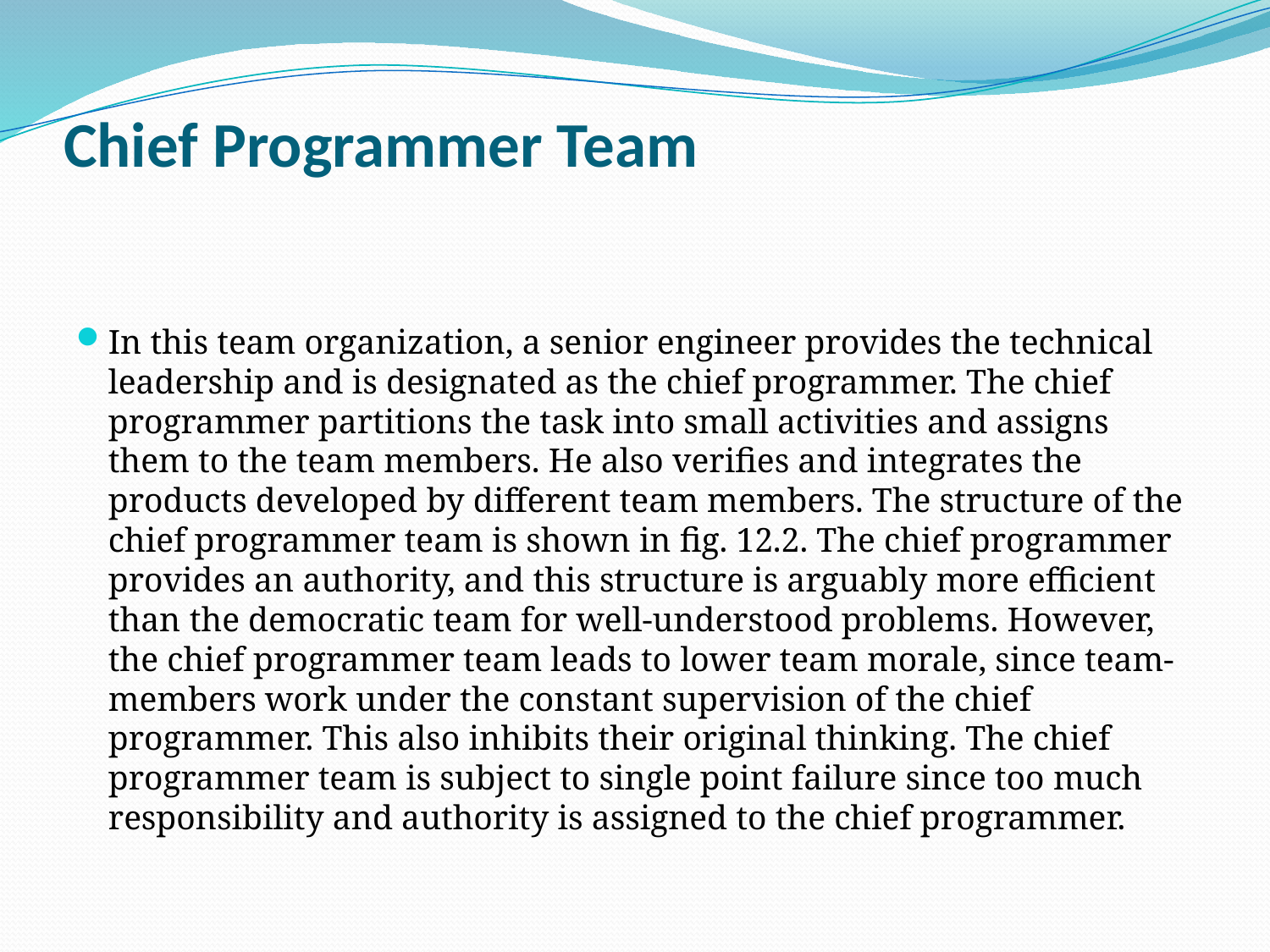

# Chief Programmer Team

In this team organization, a senior engineer provides the technical leadership and is designated as the chief programmer. The chief programmer partitions the task into small activities and assigns them to the team members. He also verifies and integrates the products developed by different team members. The structure of the chief programmer team is shown in fig. 12.2. The chief programmer provides an authority, and this structure is arguably more efficient than the democratic team for well-understood problems. However, the chief programmer team leads to lower team morale, since team-members work under the constant supervision of the chief programmer. This also inhibits their original thinking. The chief programmer team is subject to single point failure since too much responsibility and authority is assigned to the chief programmer.